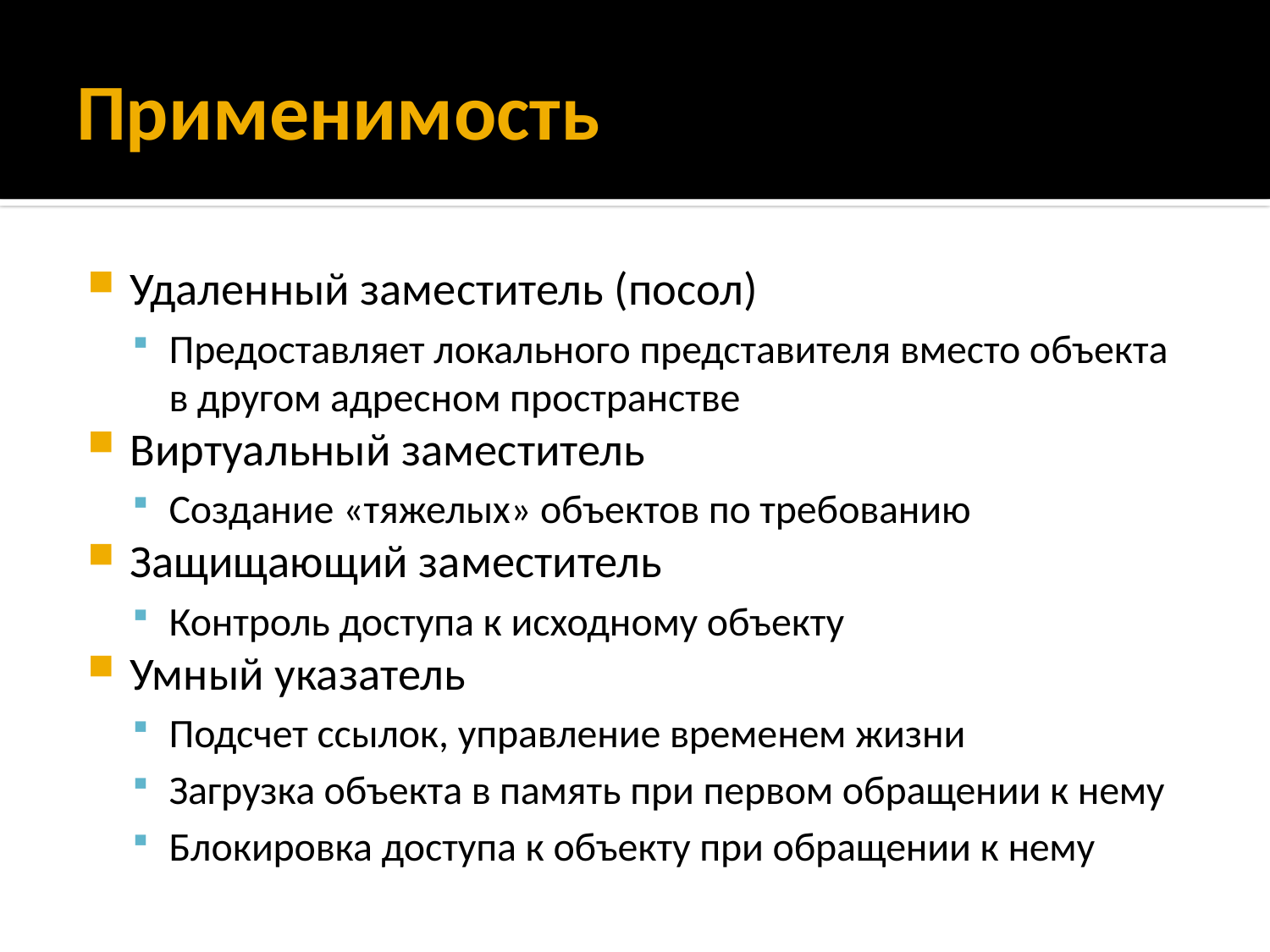

# Применимость
Удаленный заместитель (посол)
Предоставляет локального представителя вместо объекта в другом адресном пространстве
Виртуальный заместитель
Создание «тяжелых» объектов по требованию
Защищающий заместитель
Контроль доступа к исходному объекту
Умный указатель
Подсчет ссылок, управление временем жизни
Загрузка объекта в память при первом обращении к нему
Блокировка доступа к объекту при обращении к нему